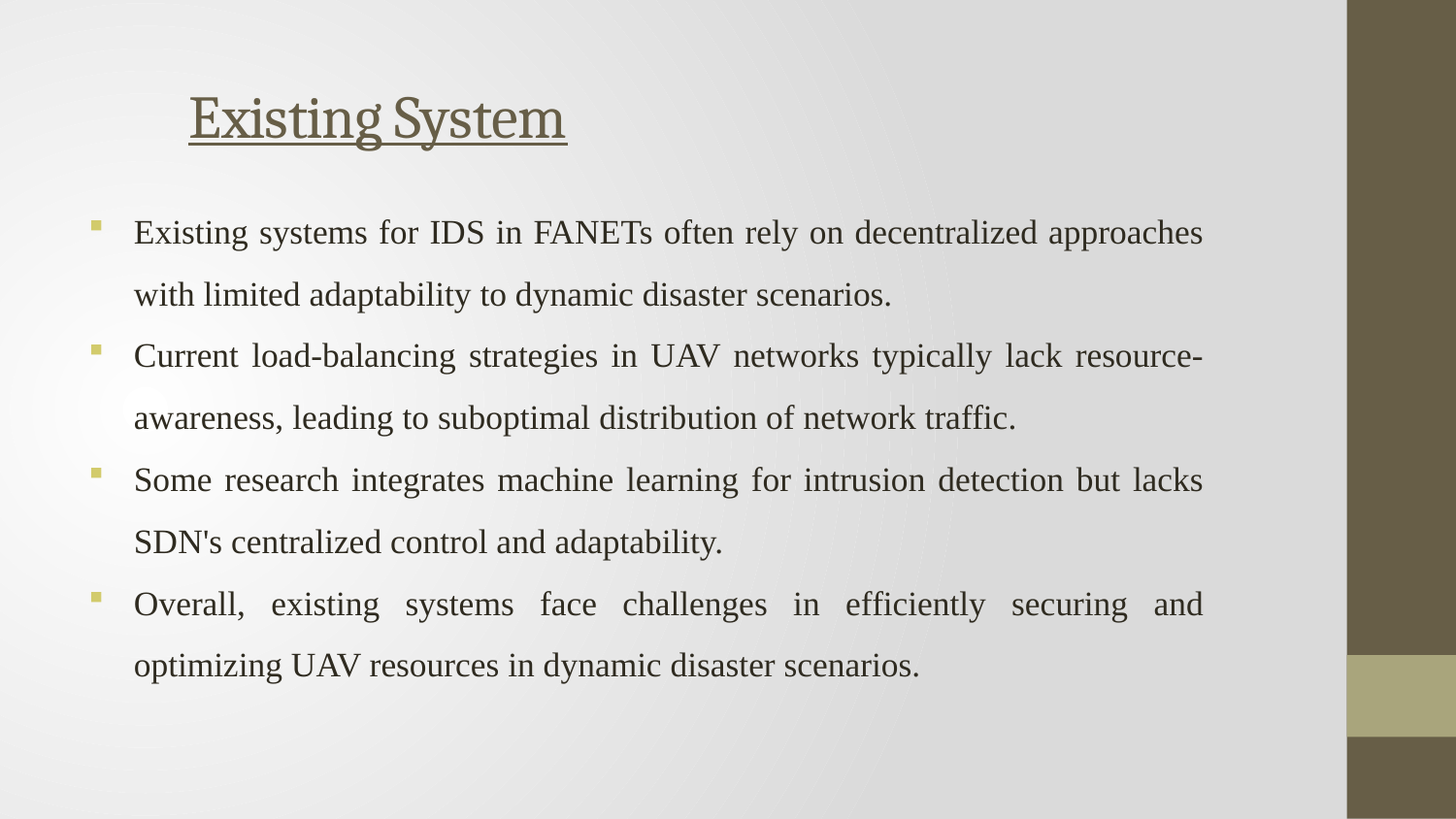

# Existing System
Existing systems for IDS in FANETs often rely on decentralized approaches with limited adaptability to dynamic disaster scenarios.
Current load-balancing strategies in UAV networks typically lack resource-awareness, leading to suboptimal distribution of network traffic.
Some research integrates machine learning for intrusion detection but lacks SDN's centralized control and adaptability.
Overall, existing systems face challenges in efficiently securing and optimizing UAV resources in dynamic disaster scenarios.